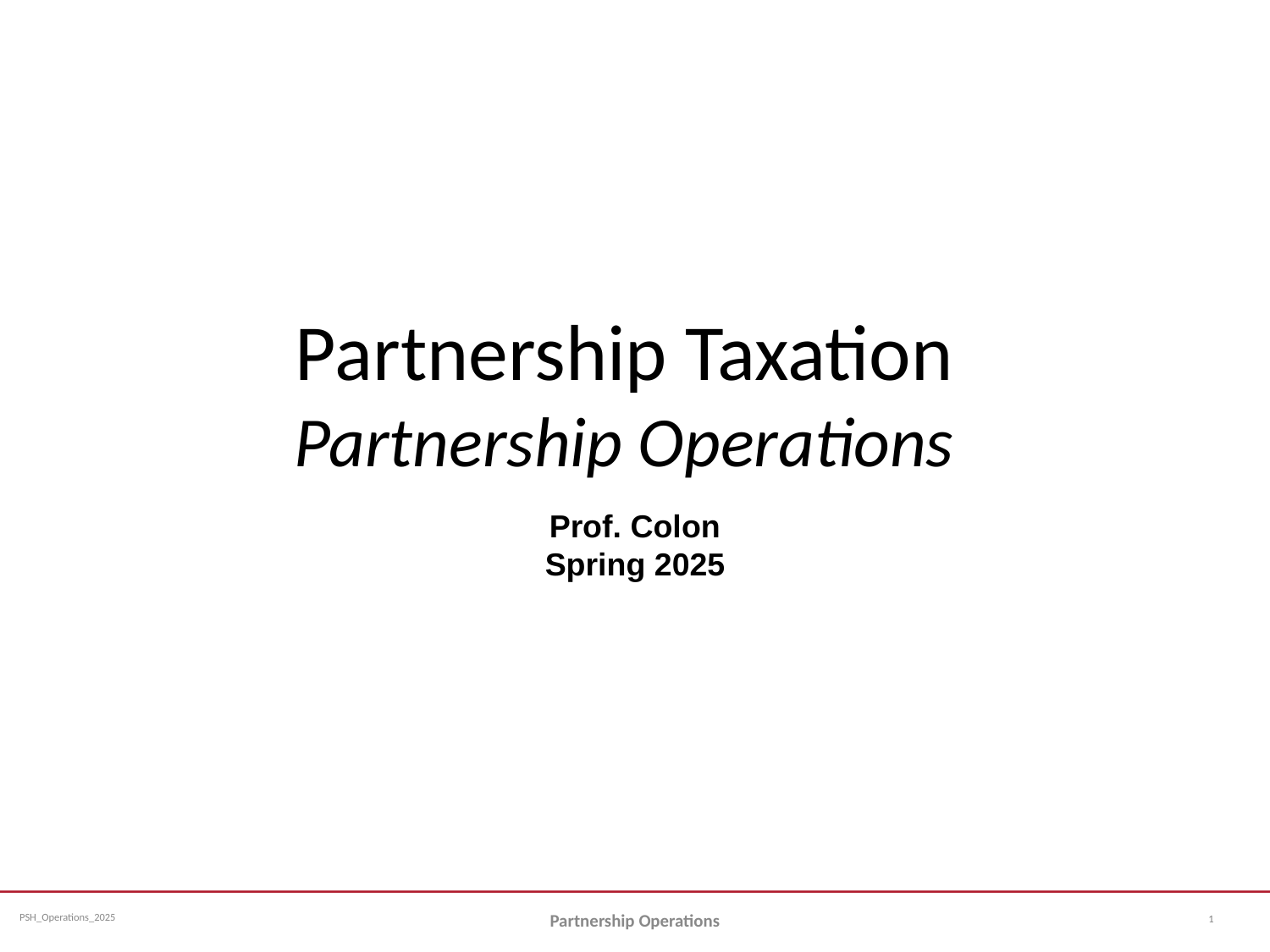

# Partnership Taxation Partnership Operations
Prof. Colon
Spring 2025
1
Partnership Operations